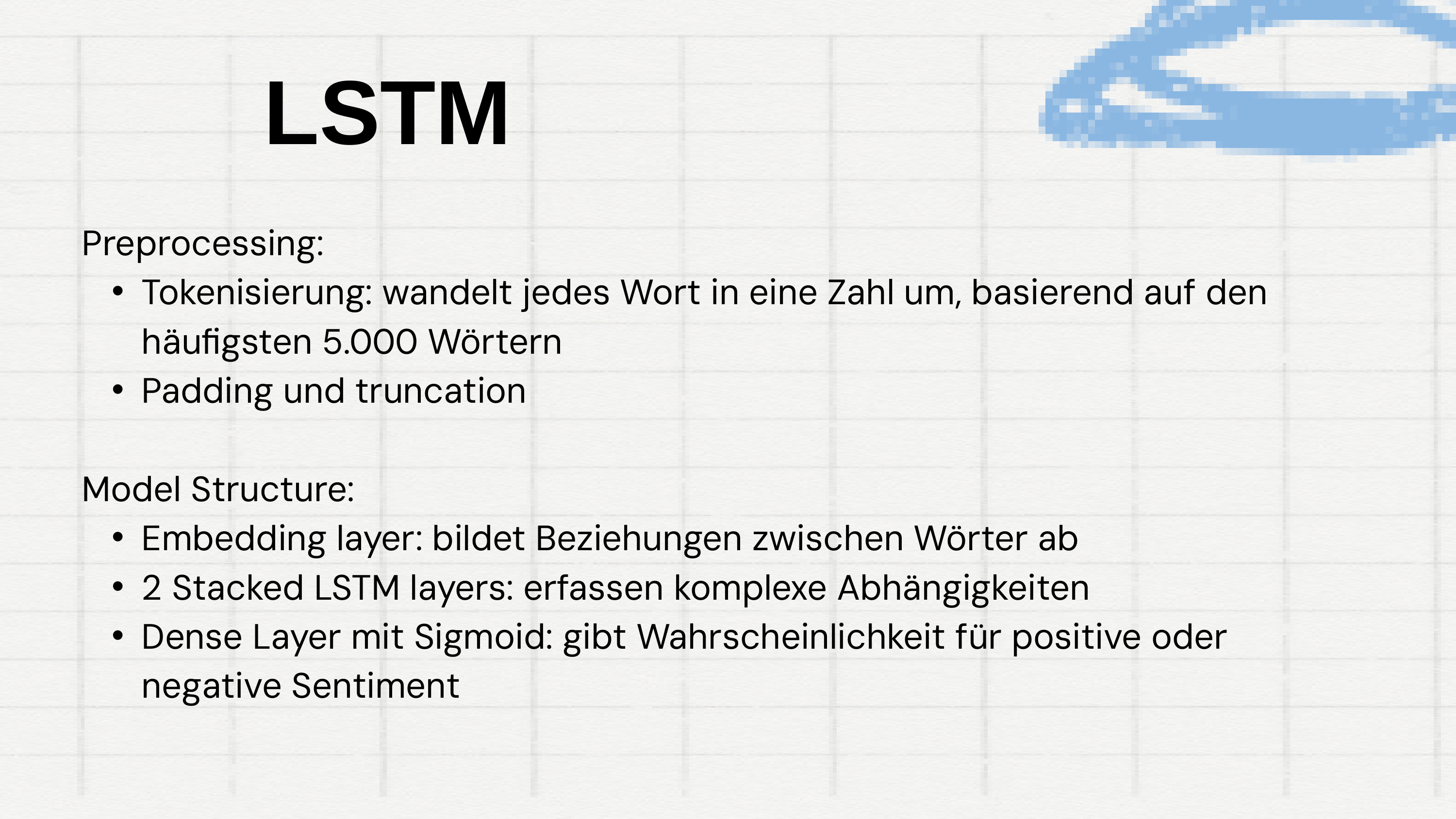

LSTM
Preprocessing:
Tokenisierung: wandelt jedes Wort in eine Zahl um, basierend auf den häufigsten 5.000 Wörtern
Padding und truncation

Model Structure:
Embedding layer: bildet Beziehungen zwischen Wörter ab
2 Stacked LSTM layers: erfassen komplexe Abhängigkeiten
Dense Layer mit Sigmoid: gibt Wahrscheinlichkeit für positive oder negative Sentiment